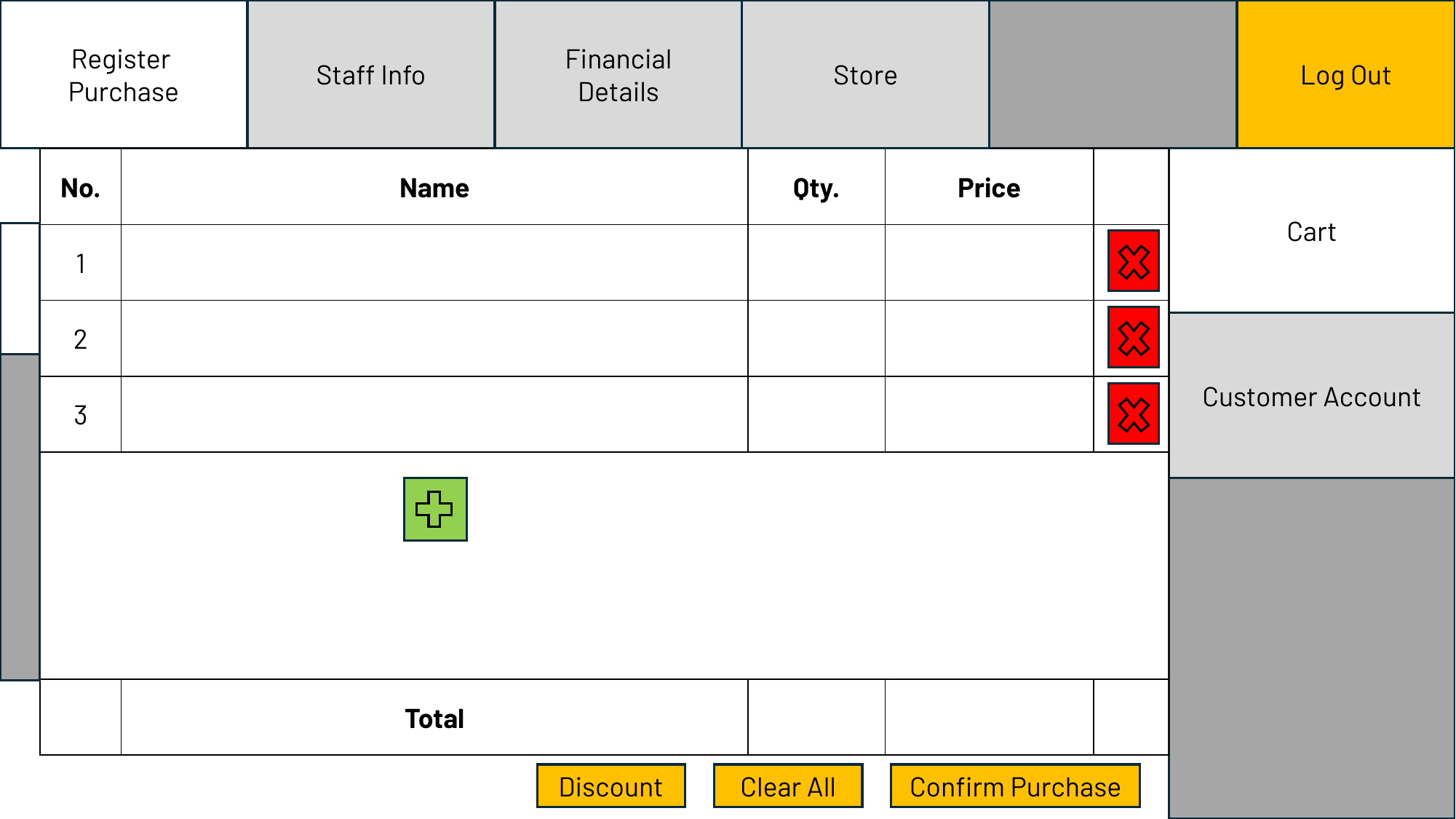

Staff Info
Log Out

Store
Register
Purchase
Financial
Details

Cart
| No. | Name | Qty. | Price |  |
| --- | --- | --- | --- | --- |
| 1 |  |  |  |  |
| 2 |  |  |  |  |
| 3 |  |  |  |  |
|  |  |  |  |  |
|  | Total |  |  |  |

Customer Account

Discount
Clear All
Confirm Purchase